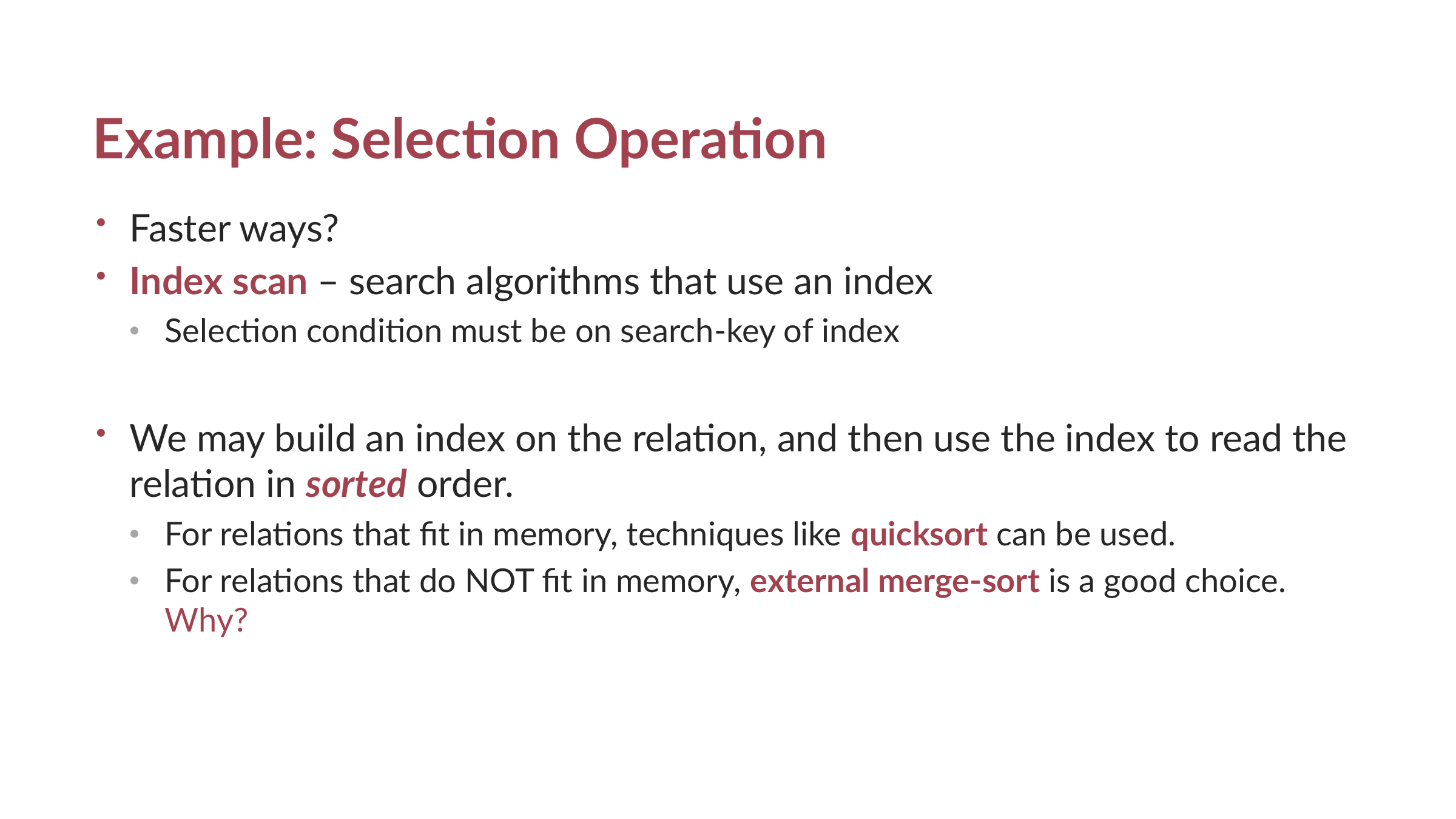

# Example: Selection Operation
Faster ways?
Index scan – search algorithms that use an index
Selection condition must be on search-key of index

We may build an index on the relation, and then use the index to read the relation in sorted order.
For relations that fit in memory, techniques like quicksort can be used.
For relations that do NOT fit in memory, external merge-sort is a good choice. Why?